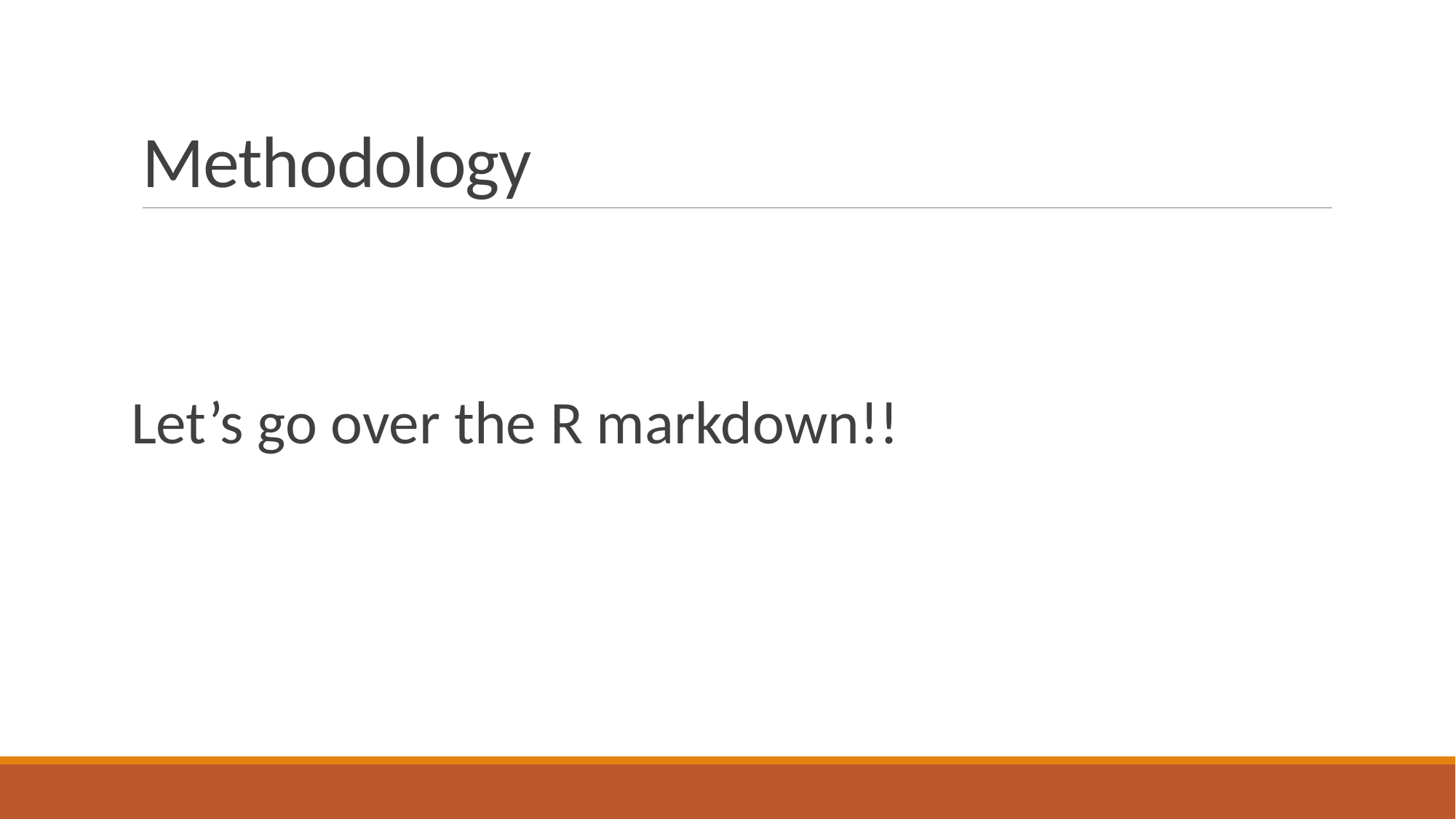

# Methodology

Let’s go over the R markdown!!